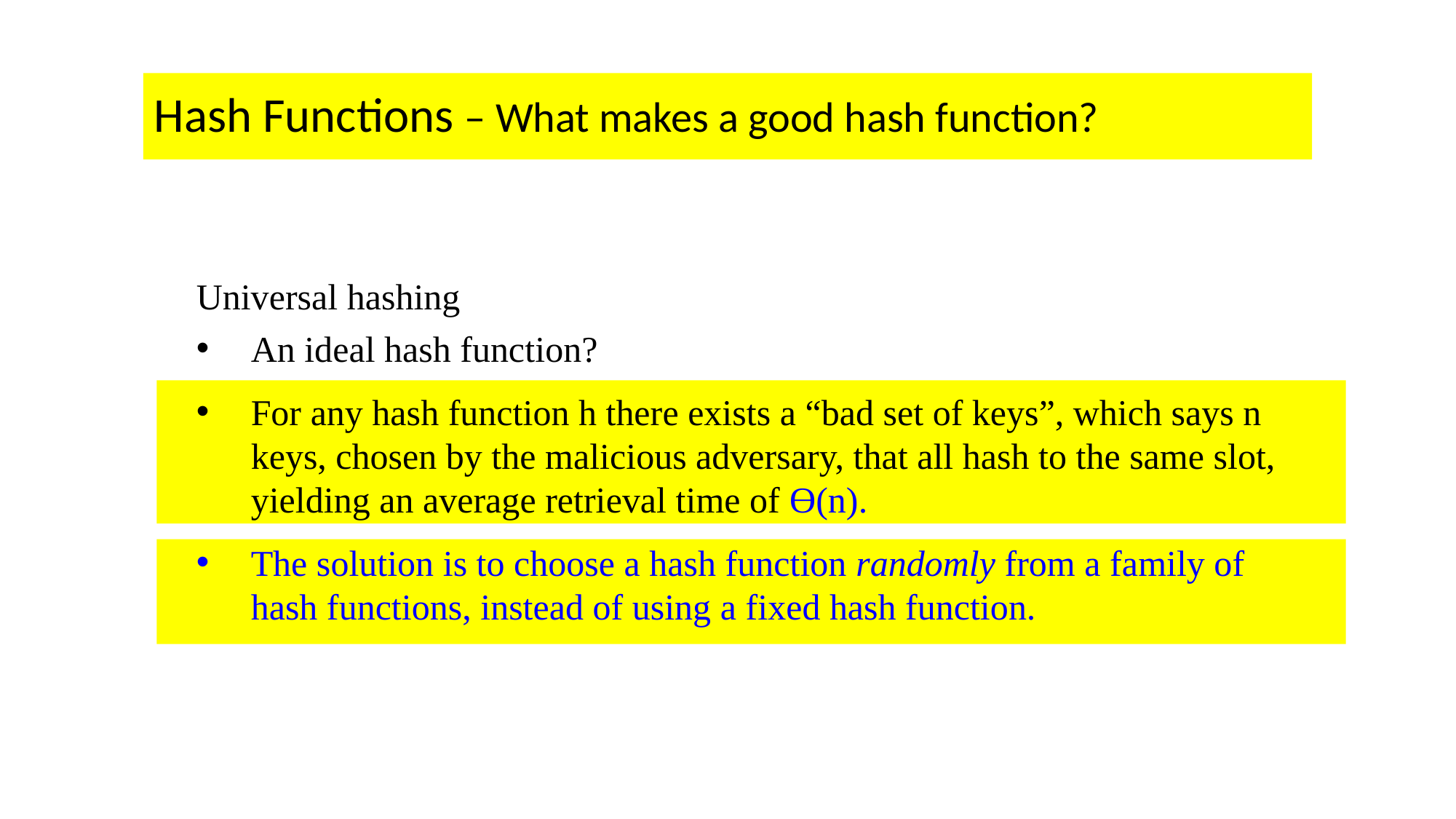

# Hash Functions – What makes a good hash function?
Universal hashing
An ideal hash function?
For any hash function h there exists a “bad set of keys”, which says n keys, chosen by the malicious adversary, that all hash to the same slot, yielding an average retrieval time of ϴ(n).
The solution is to choose a hash function randomly from a family of hash functions, instead of using a fixed hash function.